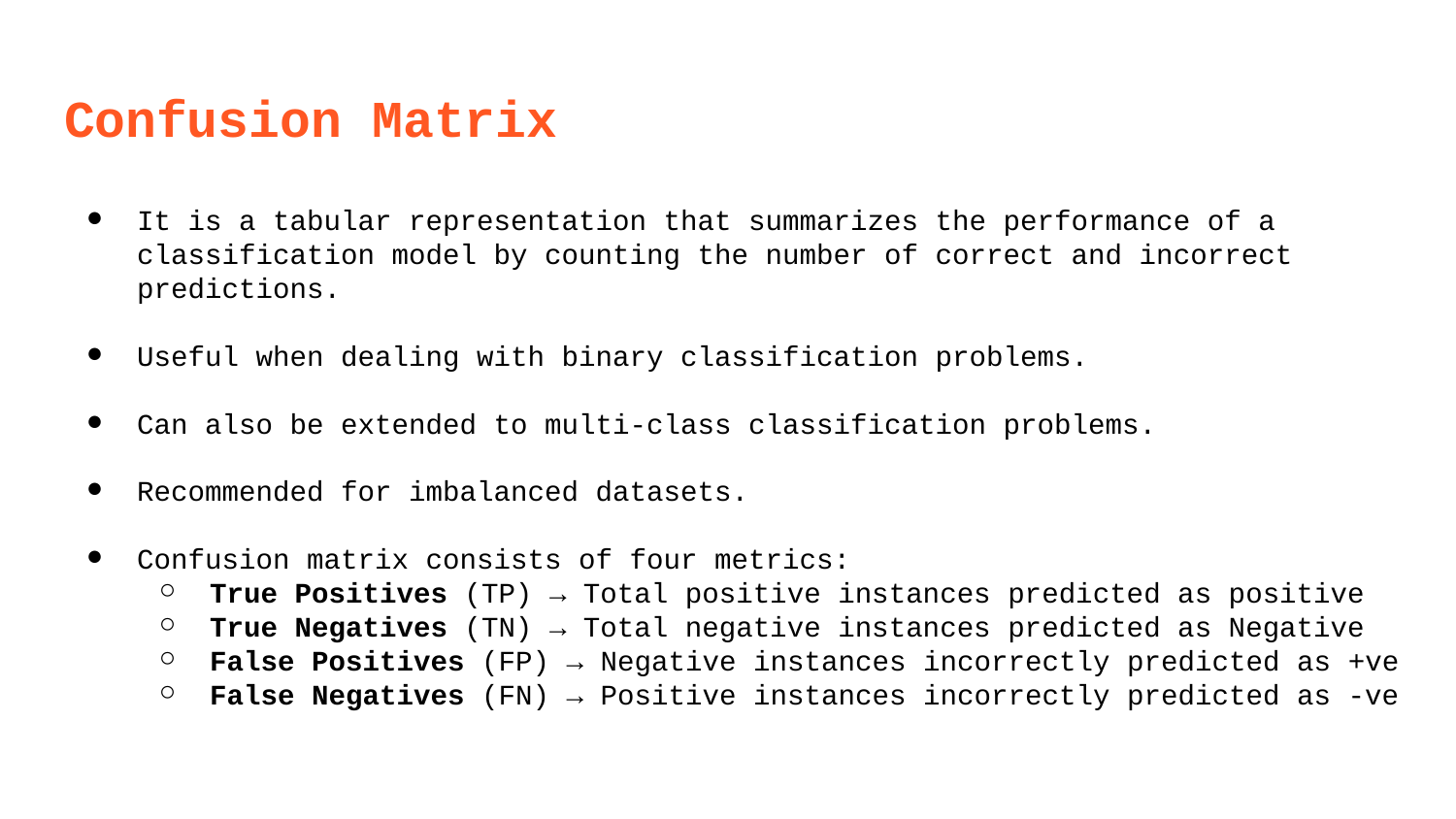

# Confusion Matrix
It is a tabular representation that summarizes the performance of a classification model by counting the number of correct and incorrect predictions.

Useful when dealing with binary classification problems.

Can also be extended to multi-class classification problems.

Recommended for imbalanced datasets.

Confusion matrix consists of four metrics:
True Positives (TP) → Total positive instances predicted as positive
True Negatives (TN) → Total negative instances predicted as Negative
False Positives (FP) → Negative instances incorrectly predicted as +ve
False Negatives (FN) → Positive instances incorrectly predicted as -ve